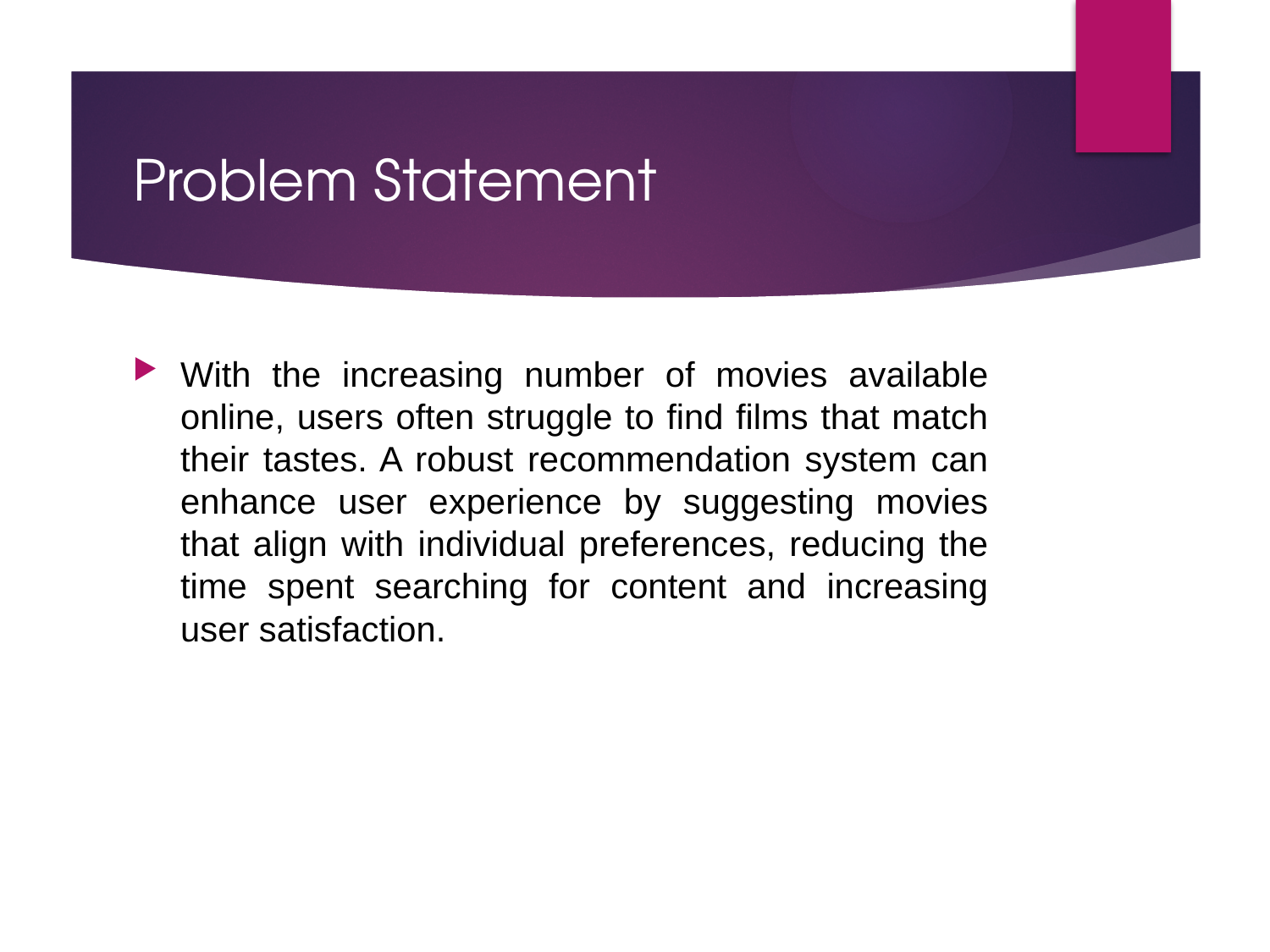

# Problem Statement
With the increasing number of movies available online, users often struggle to find films that match their tastes. A robust recommendation system can enhance user experience by suggesting movies that align with individual preferences, reducing the time spent searching for content and increasing user satisfaction.